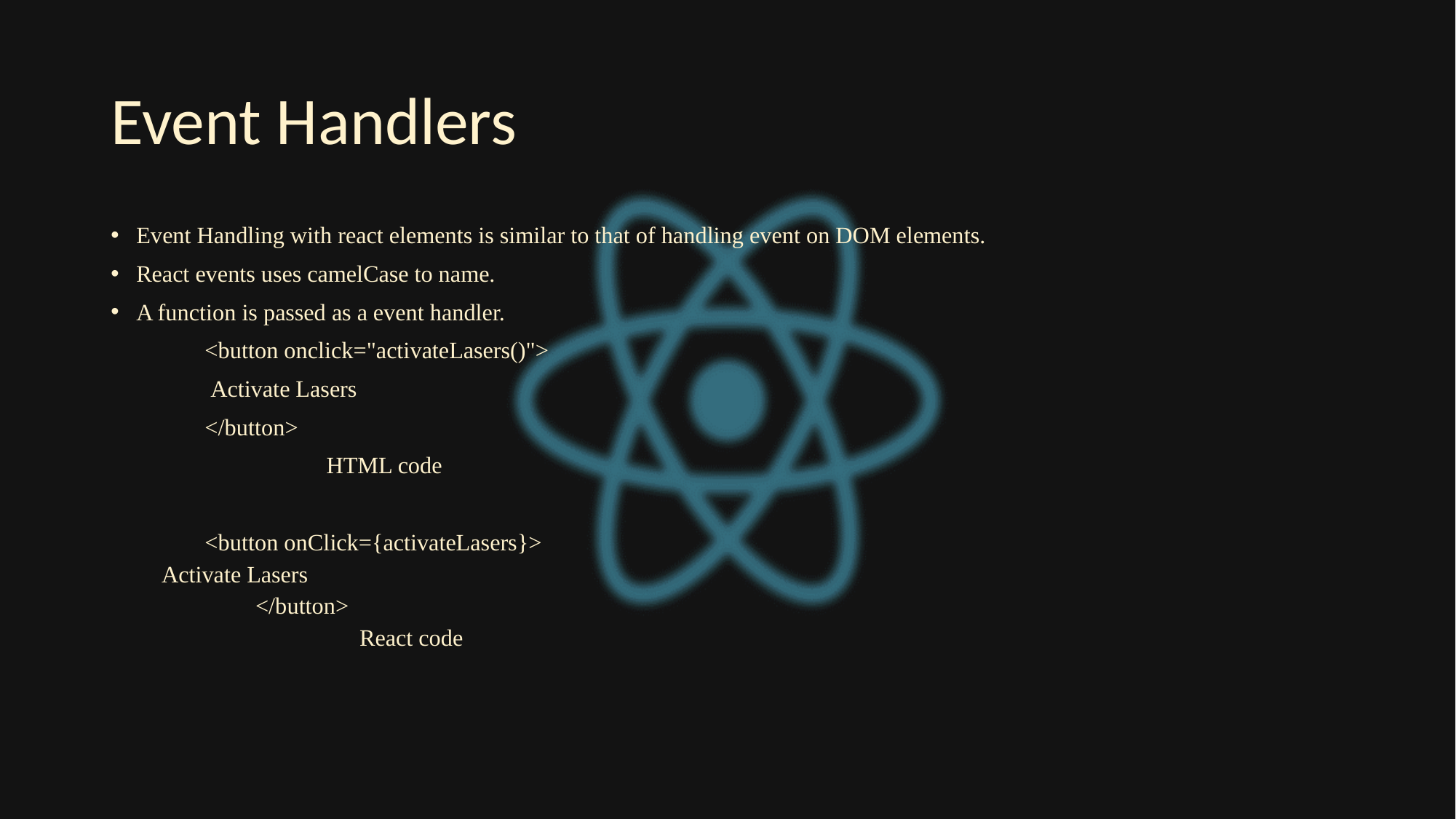

# Event Handlers
Event Handling with react elements is similar to that of handling event on DOM elements.
React events uses camelCase to name.
A function is passed as a event handler.
 	<button onclick="activateLasers()">
		 Activate Lasers
	</button>
                                     HTML code

	<button onClick={activateLasers}>
		Activate Lasers
 	</button>
                                  React code